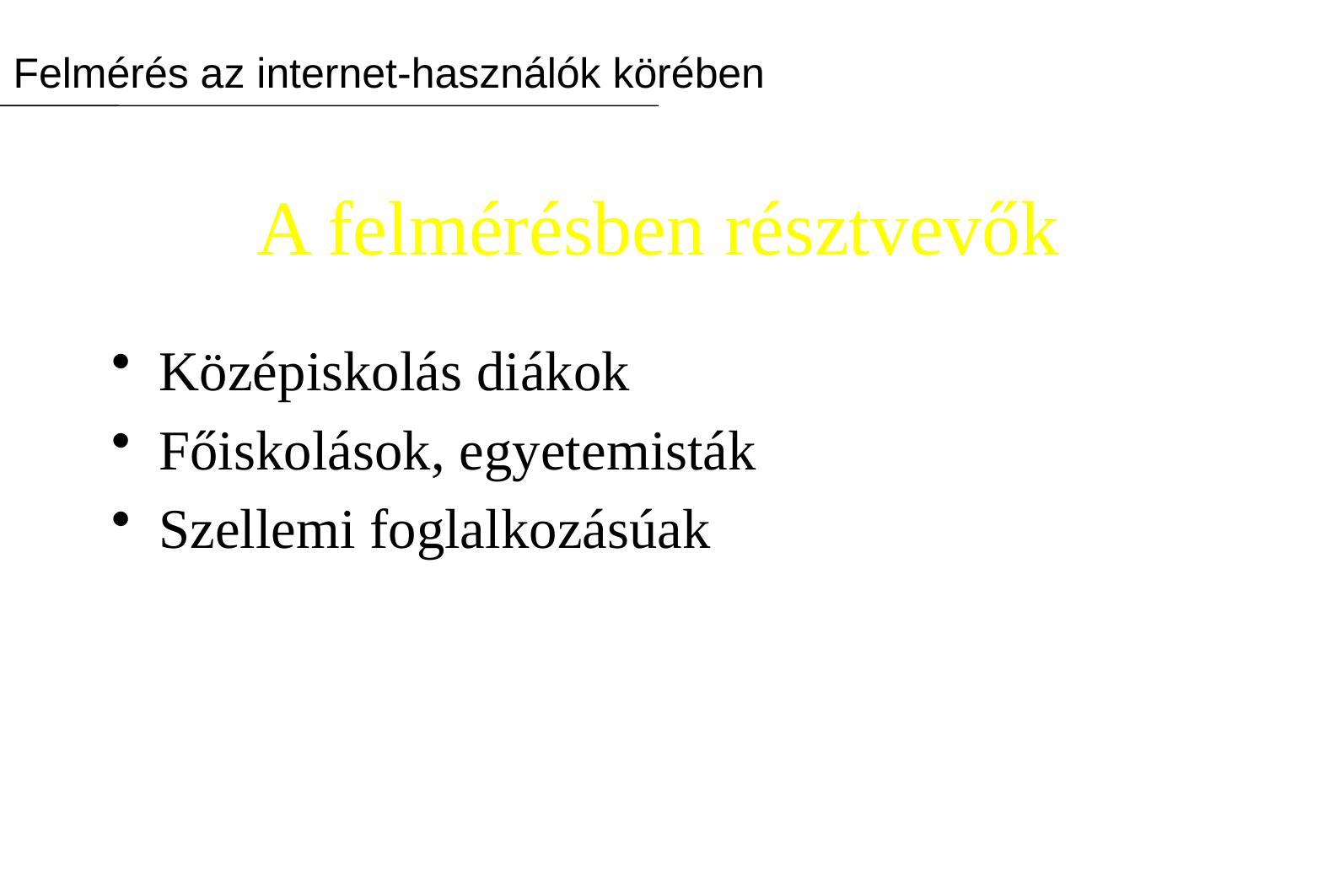

# A felmérésben résztvevők
Középiskolás diákok
Főiskolások, egyetemisták
Szellemi foglalkozásúak